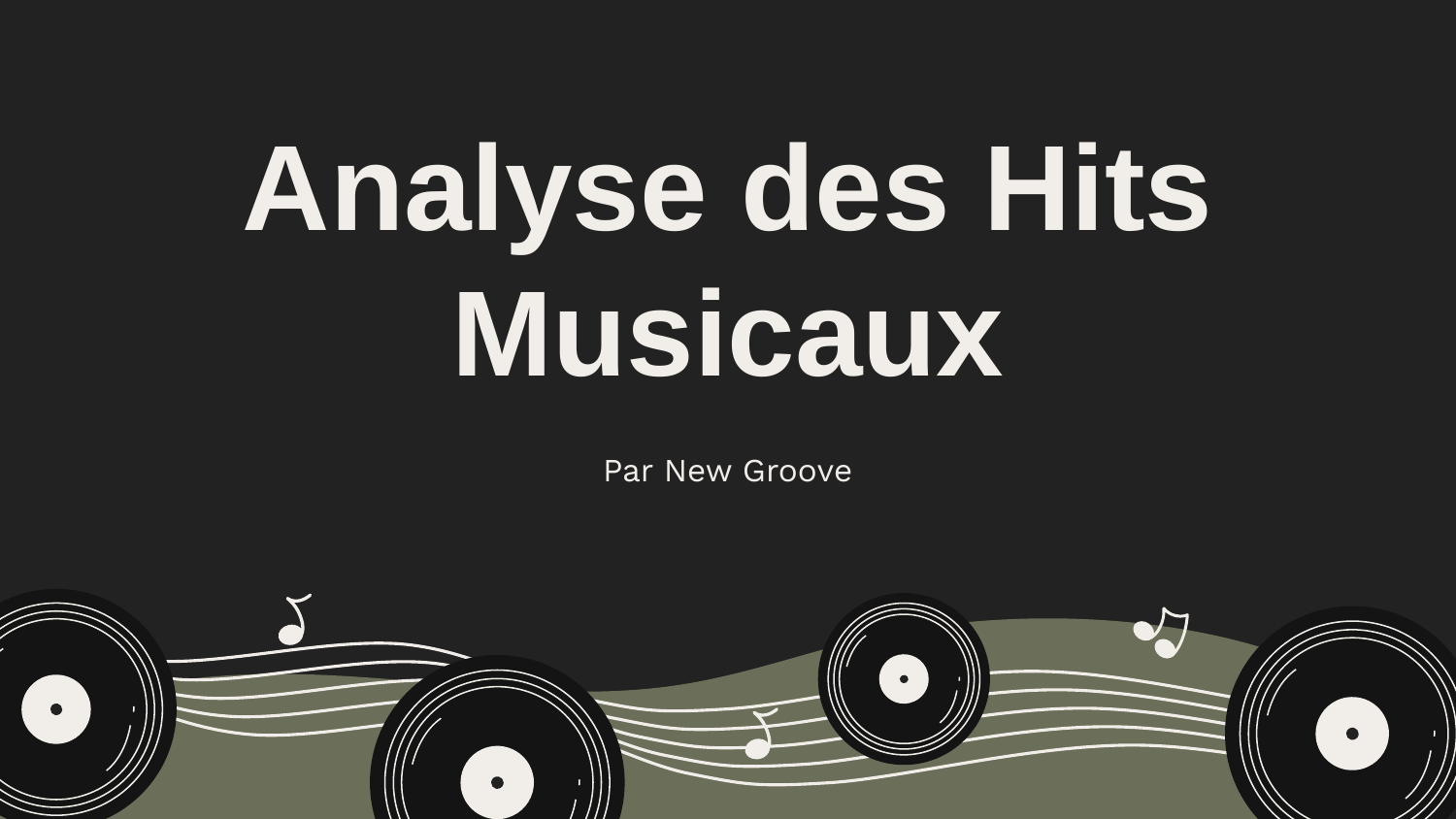

# Analyse des Hits Musicaux
Par New Groove